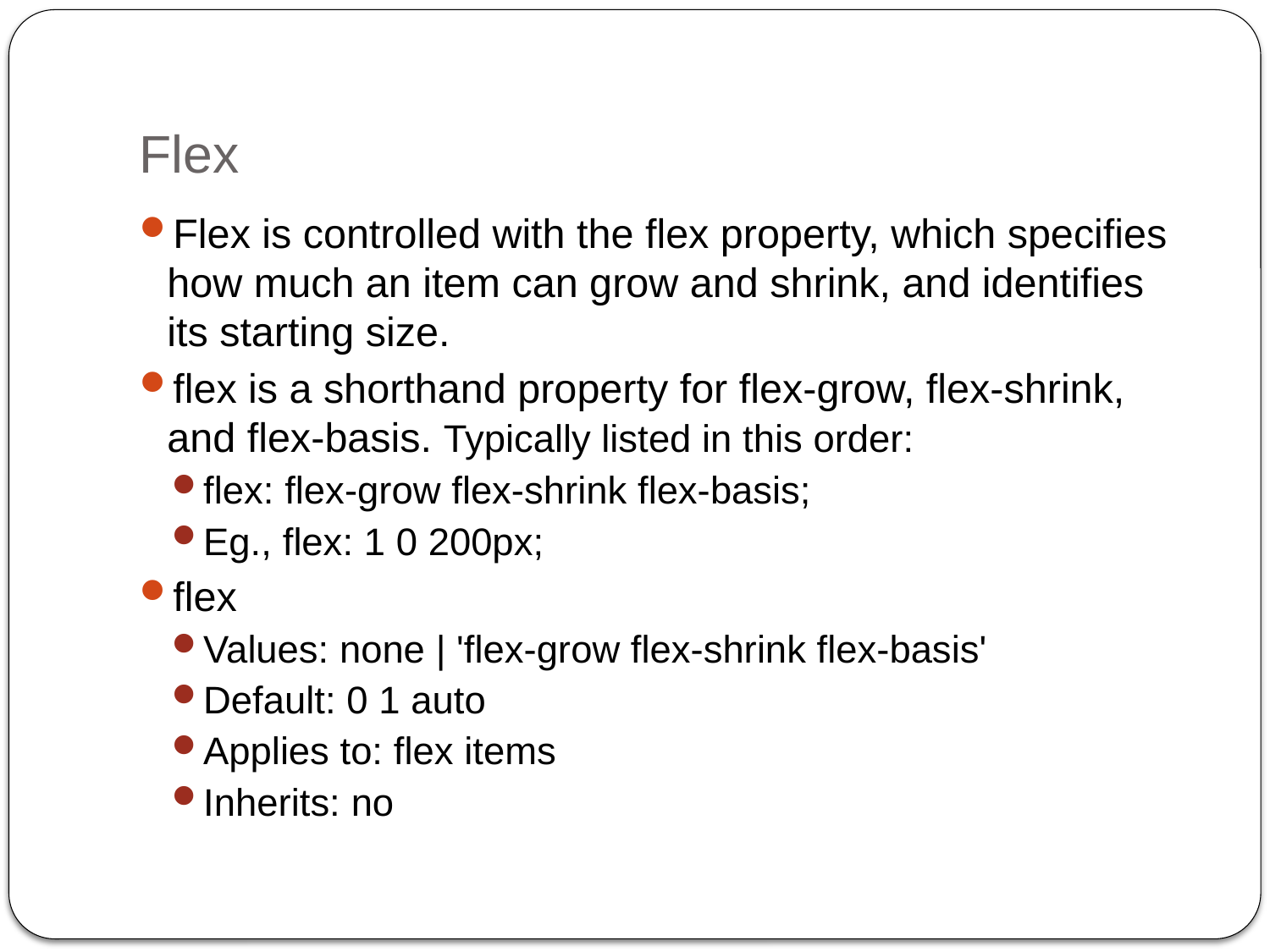

# Flex
Flex is controlled with the flex property, which specifies how much an item can grow and shrink, and identifies its starting size.
flex is a shorthand property for flex-grow, flex-shrink, and flex-basis. Typically listed in this order:
flex: flex-grow flex-shrink flex-basis;
Eg., flex: 1 0 200px;
flex
Values: none | 'flex-grow flex-shrink flex-basis'
Default: 0 1 auto
Applies to: flex items
Inherits: no